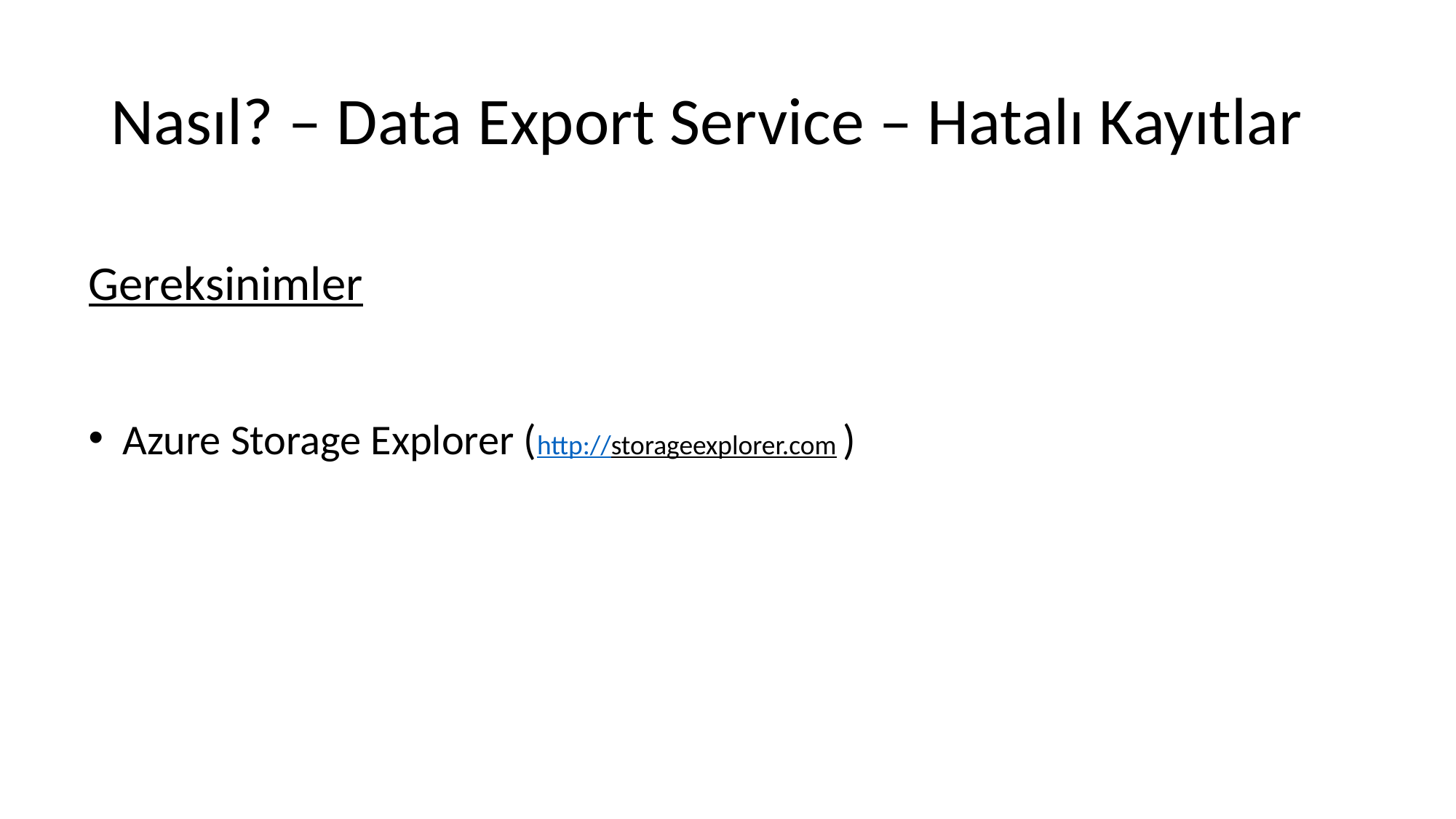

# Nasıl? – Data Export Service – Hatalı Kayıtlar
Gereksinimler

Azure Storage Explorer (http://storageexplorer.com )